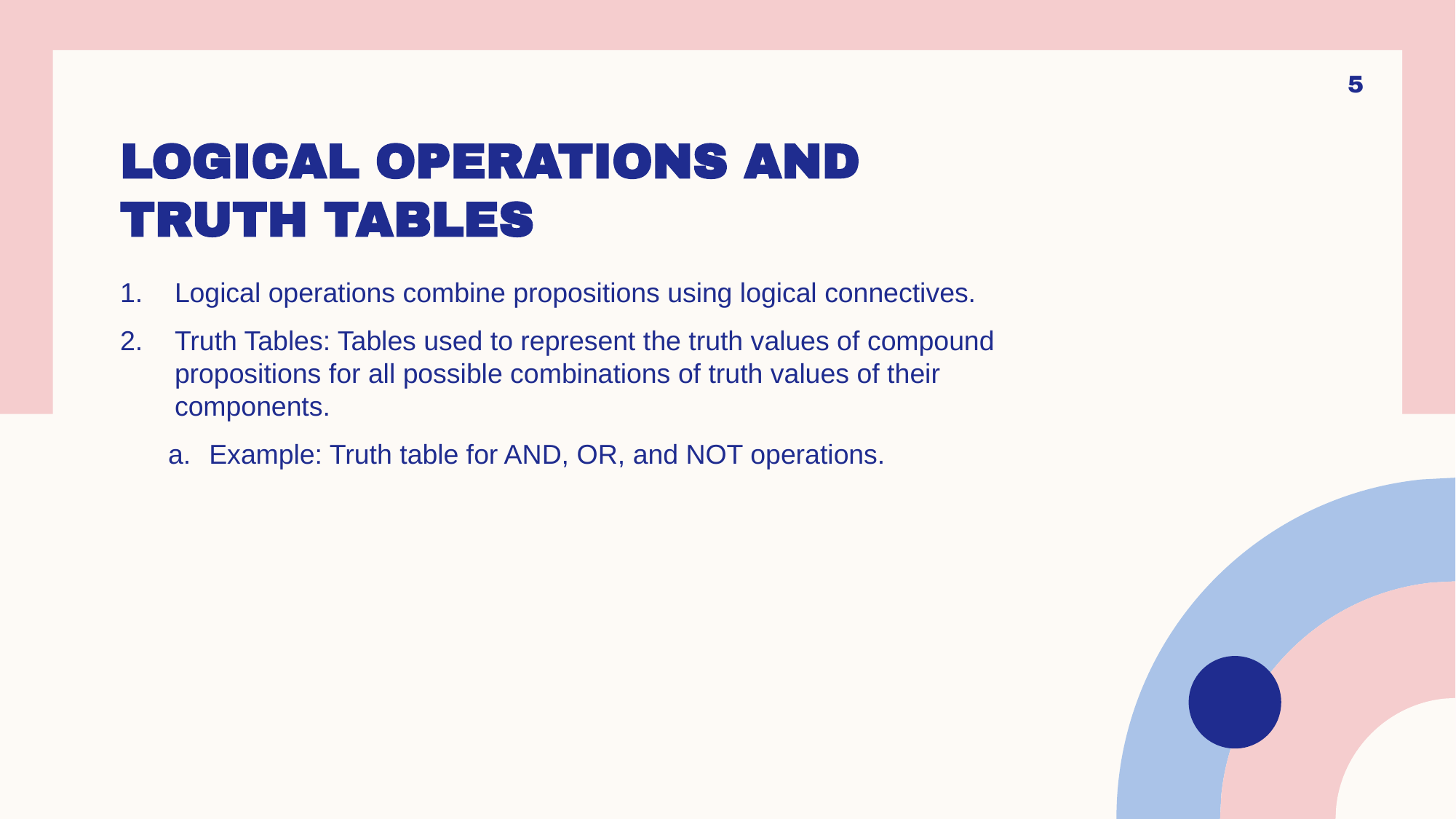

5
# Logical Operations and Truth Tables
Logical operations combine propositions using logical connectives.
Truth Tables: Tables used to represent the truth values of compound propositions for all possible combinations of truth values of their components.
Example: Truth table for AND, OR, and NOT operations.